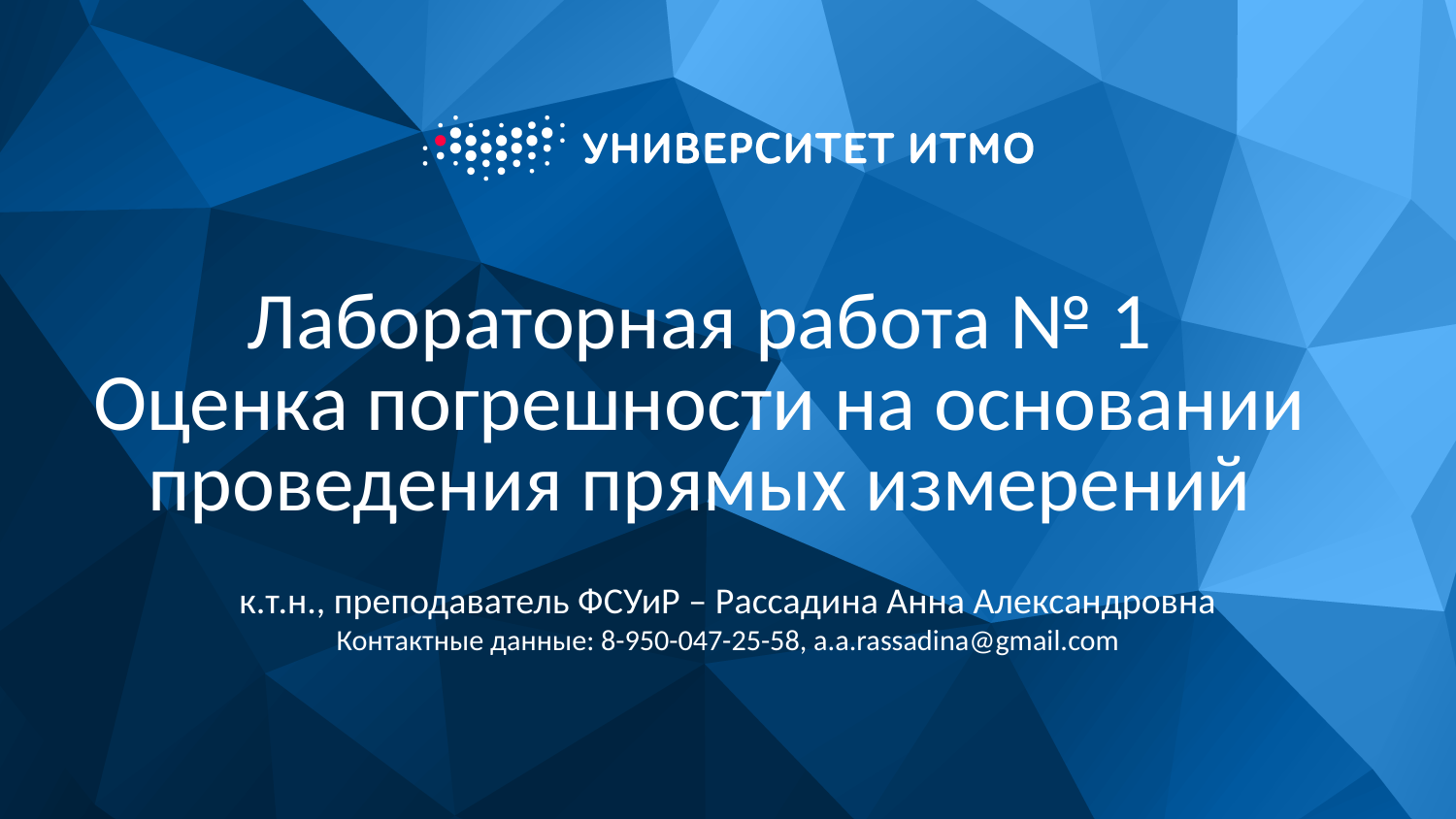

# Лабораторная работа № 1 Оценка погрешности на основании проведения прямых измерений
к.т.н., преподаватель ФСУиР – Рассадина Анна Александровна
Контактные данные: 8-950-047-25-58, a.a.rassadina@gmail.com